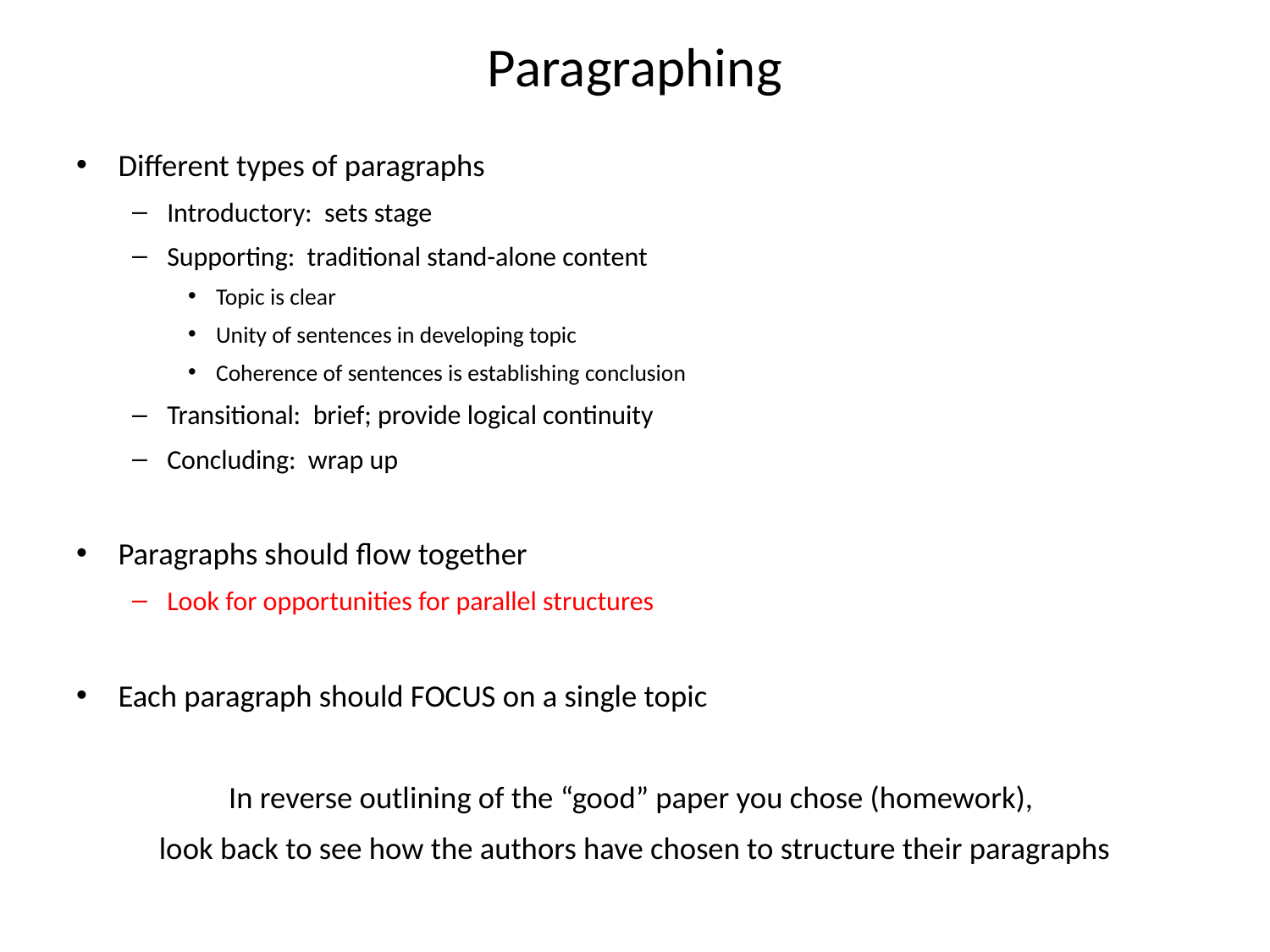

# Paragraphing
Different types of paragraphs
Introductory:  sets stage
Supporting:  traditional stand-alone content
Topic is clear
Unity of sentences in developing topic
Coherence of sentences is establishing conclusion
Transitional:  brief; provide logical continuity
Concluding:  wrap up

Paragraphs should flow together
Look for opportunities for parallel structures

Each paragraph should FOCUS on a single topic

In reverse outlining of the “good” paper you chose (homework),
look back to see how the authors have chosen to structure their paragraphs